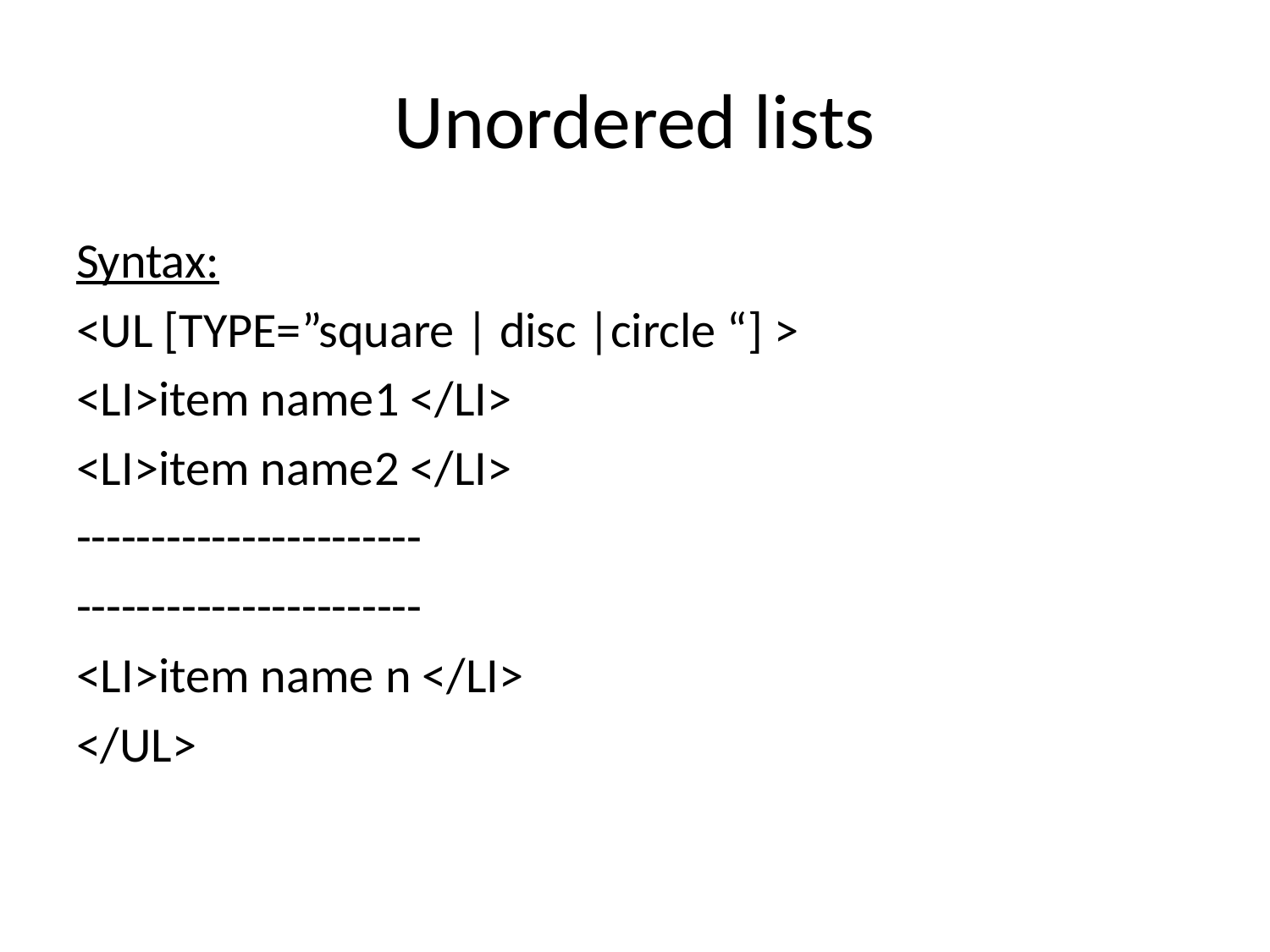

# Unordered lists
Syntax:
<UL [TYPE=”square | disc |circle “] >
<LI>item name1 </LI>
<LI>item name2 </LI>
-----------------------
-----------------------
<LI>item name n </LI>
</UL>